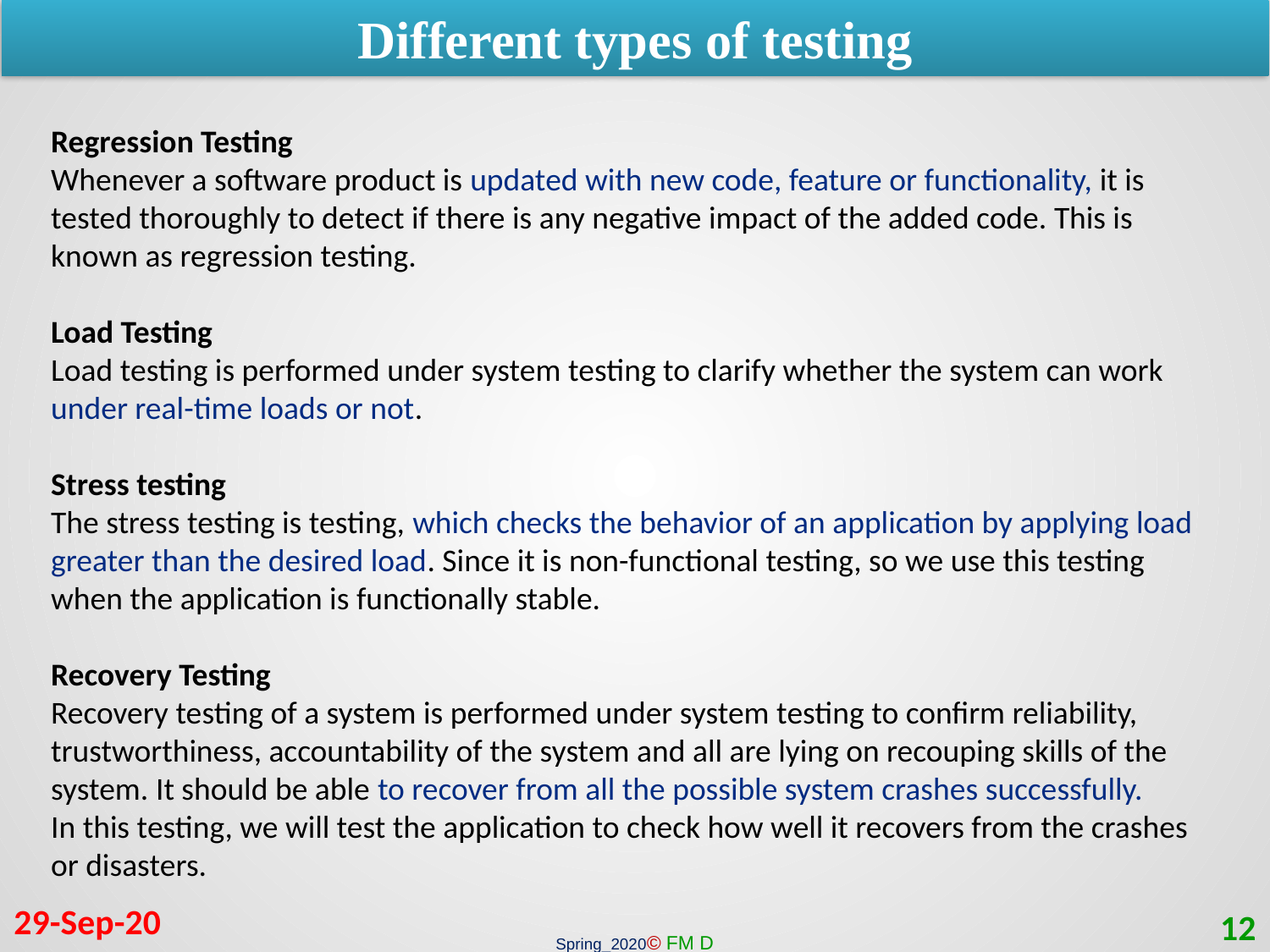

Different types of testing
Regression Testing
Whenever a software product is updated with new code, feature or functionality, it is tested thoroughly to detect if there is any negative impact of the added code. This is known as regression testing.

Load Testing
Load testing is performed under system testing to clarify whether the system can work under real-time loads or not.

Stress testing
The stress testing is testing, which checks the behavior of an application by applying load greater than the desired load. Since it is non-functional testing, so we use this testing when the application is functionally stable.

Recovery Testing
Recovery testing of a system is performed under system testing to confirm reliability, trustworthiness, accountability of the system and all are lying on recouping skills of the system. It should be able to recover from all the possible system crashes successfully.
In this testing, we will test the application to check how well it recovers from the crashes or disasters.

29-Sep-20
12